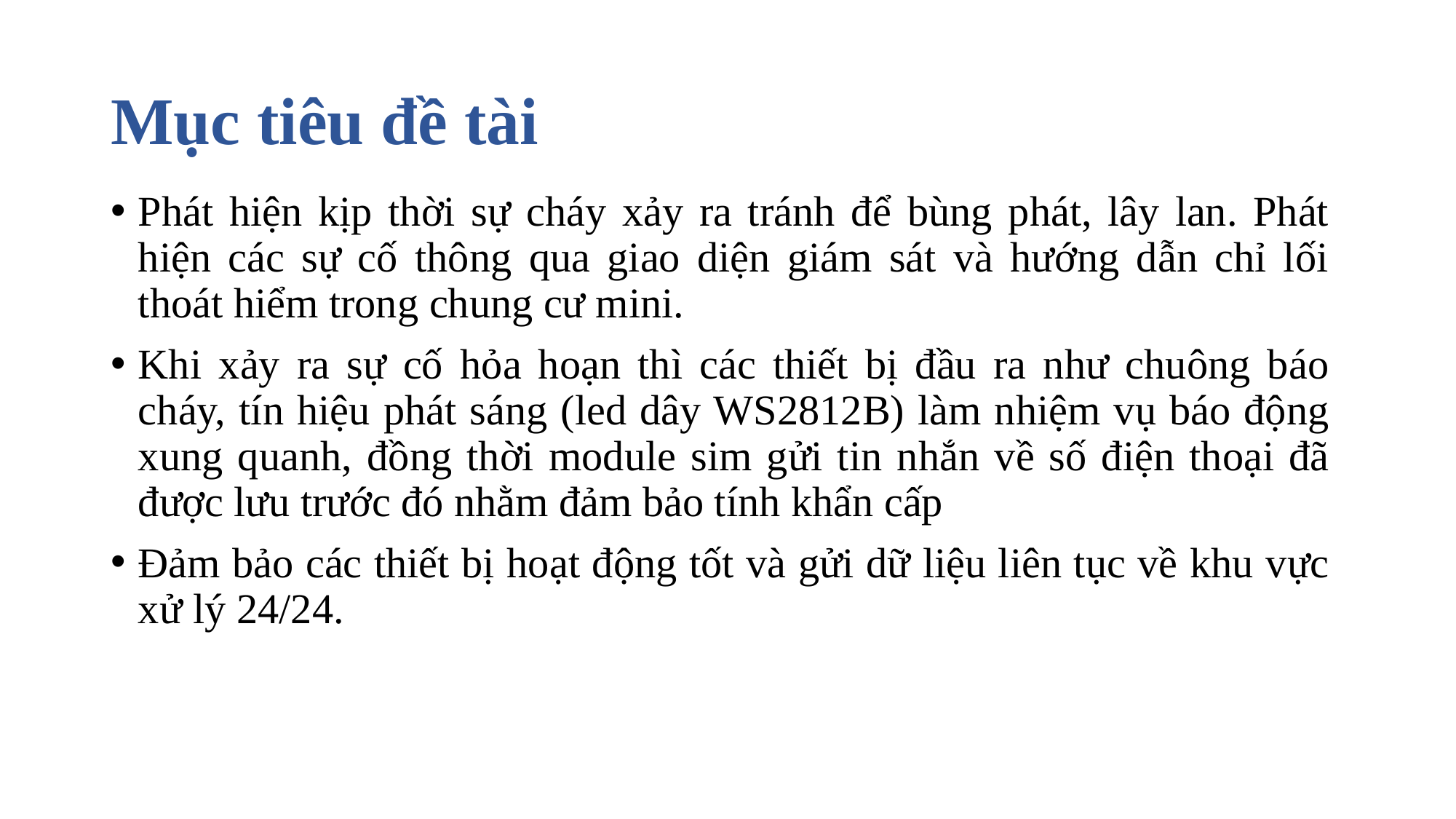

# Mục tiêu đề tài
Phát hiện kịp thời sự cháy xảy ra tránh để bùng phát, lây lan. Phát hiện các sự cố thông qua giao diện giám sát và hướng dẫn chỉ lối thoát hiểm trong chung cư mini.
Khi xảy ra sự cố hỏa hoạn thì các thiết bị đầu ra như chuông báo cháy, tín hiệu phát sáng (led dây WS2812B) làm nhiệm vụ báo động xung quanh, đồng thời module sim gửi tin nhắn về số điện thoại đã được lưu trước đó nhằm đảm bảo tính khẩn cấp
Đảm bảo các thiết bị hoạt động tốt và gửi dữ liệu liên tục về khu vực xử lý 24/24.